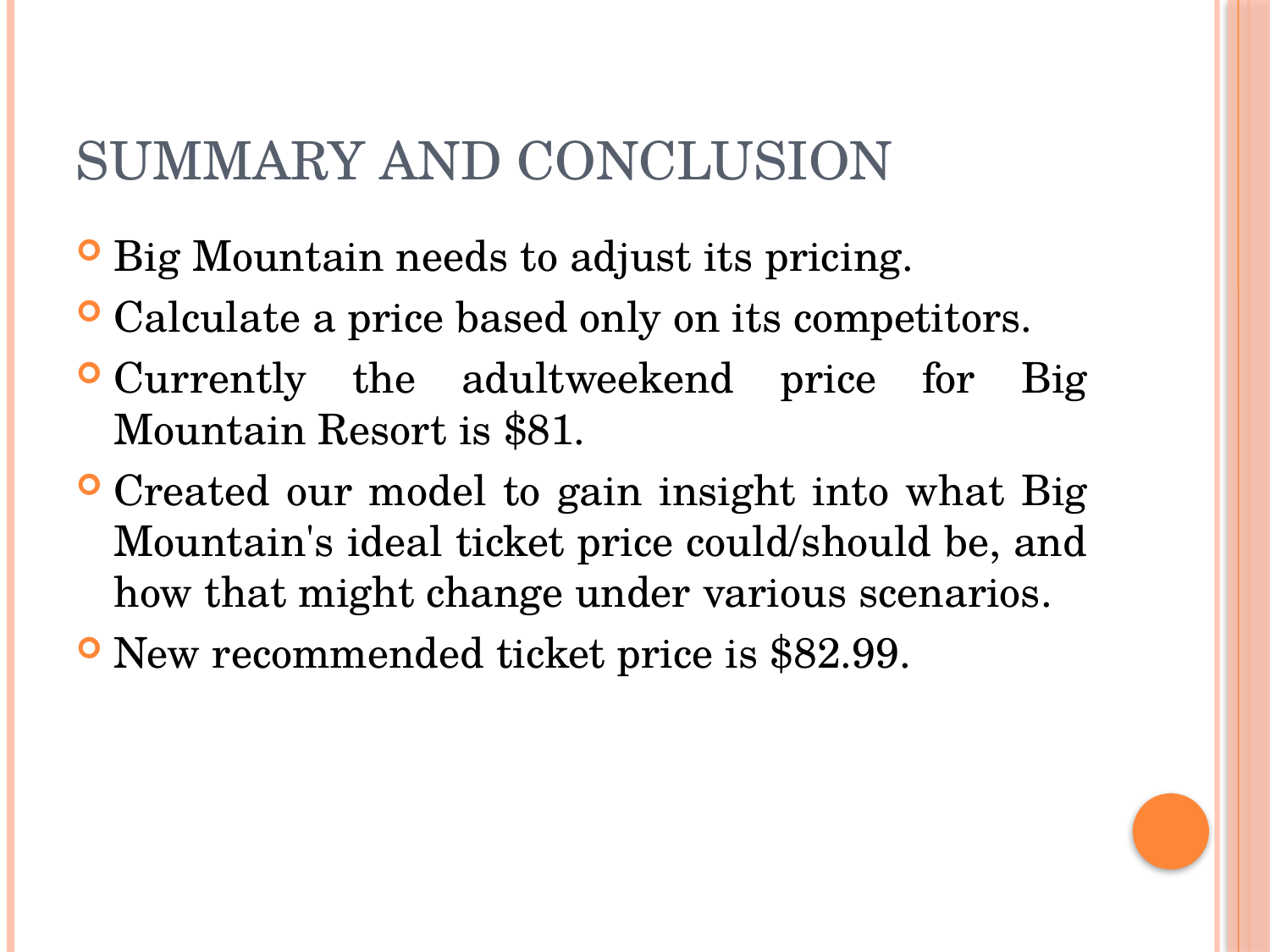

# Summary and conclusion
Big Mountain needs to adjust its pricing.
Calculate a price based only on its competitors.
Currently the adultweekend price for Big Mountain Resort is $81.
Created our model to gain insight into what Big Mountain's ideal ticket price could/should be, and how that might change under various scenarios.
New recommended ticket price is $82.99.